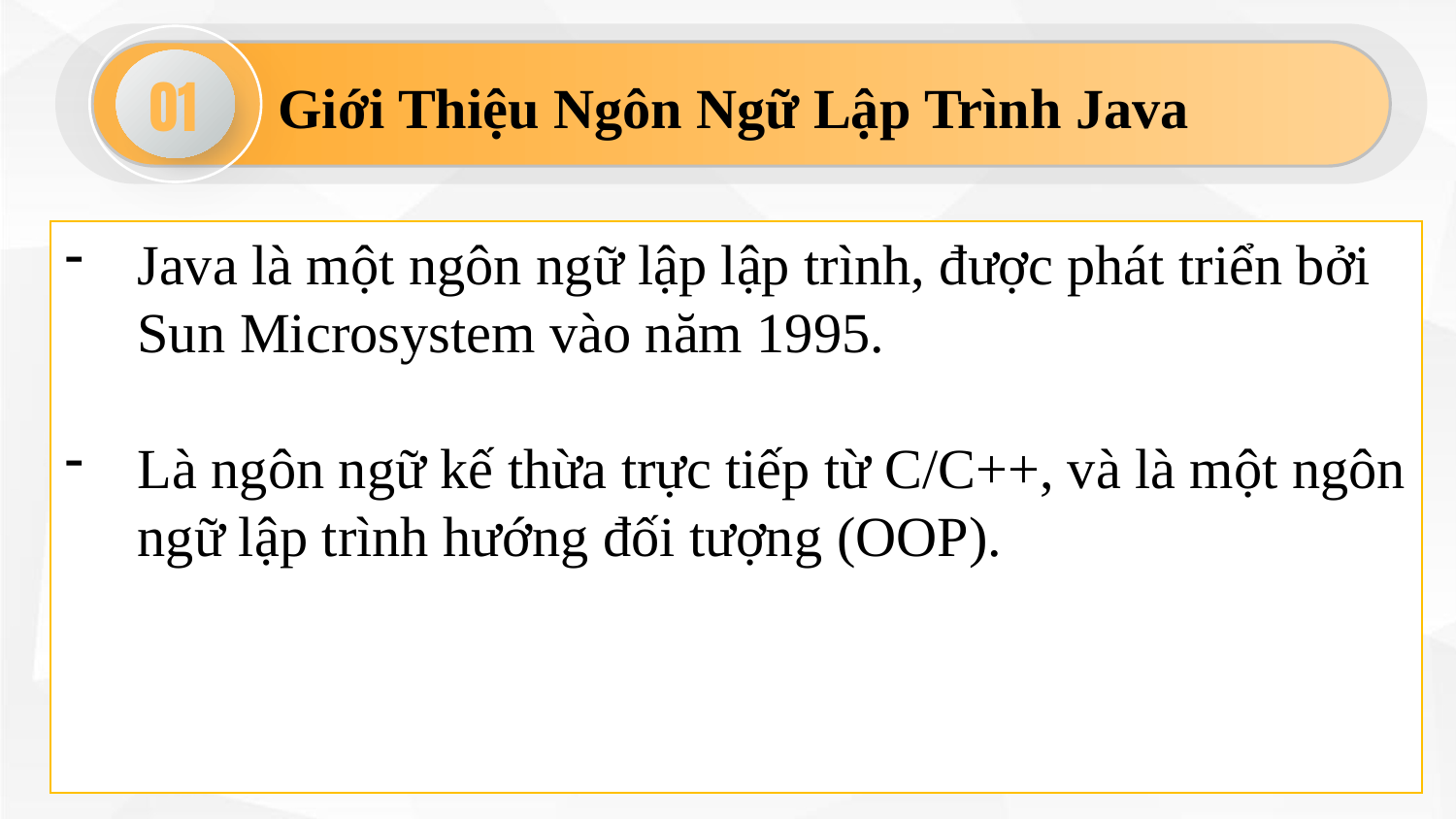

01
Giới Thiệu Ngôn Ngữ Lập Trình Java
Java là một ngôn ngữ lập lập trình, được phát triển bởi Sun Microsystem vào năm 1995.

Là ngôn ngữ kế thừa trực tiếp từ C/C++, và là một ngôn ngữ lập trình hướng đối tượng (OOP).